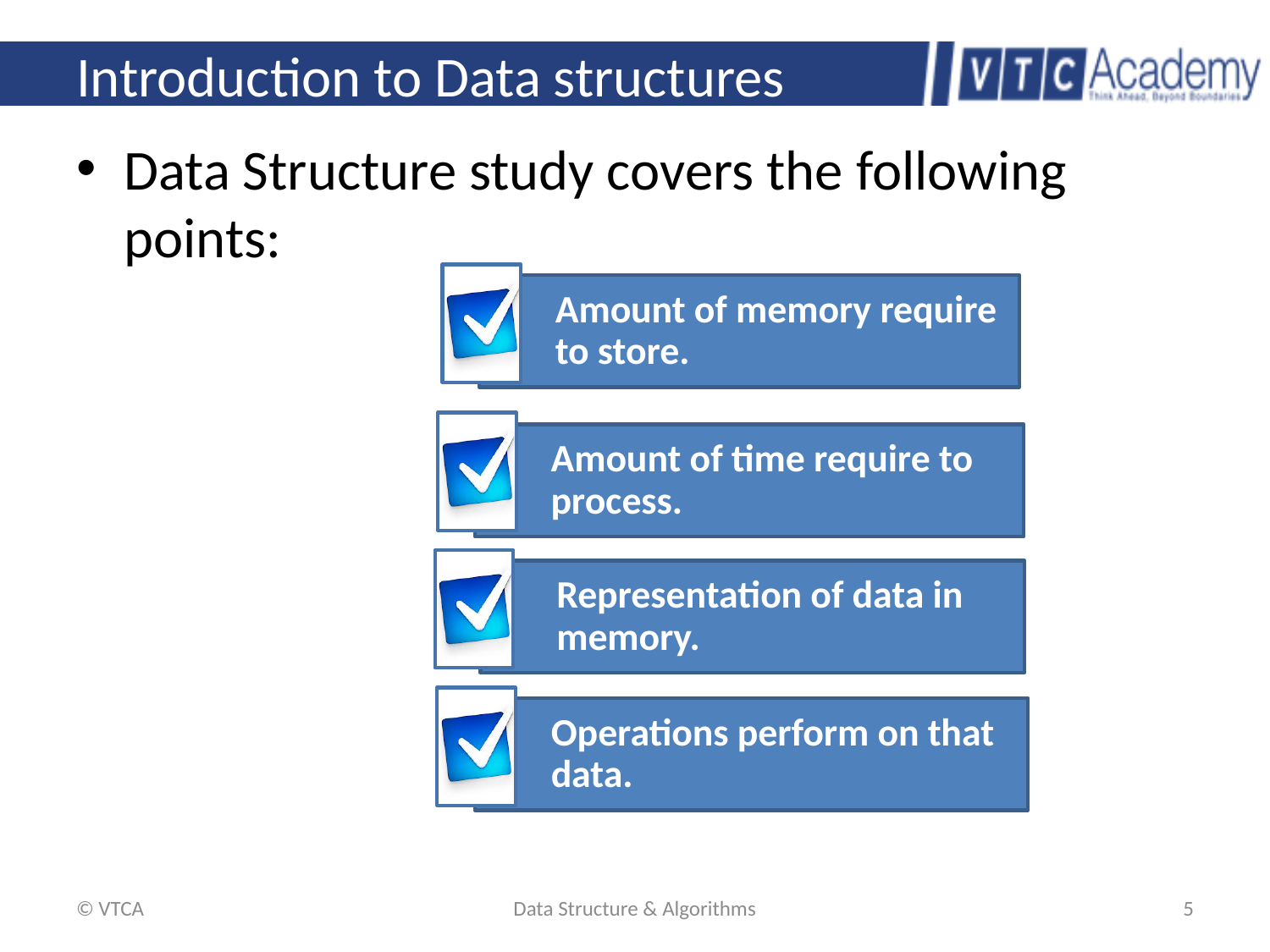

# Introduction to Data structures
Data Structure study covers the following points:

Amount of memory require to store.
Amount of time require to process.
Representation of data in memory.
Operations perform on that data.
© VTCA
Data Structure & Algorithms
5